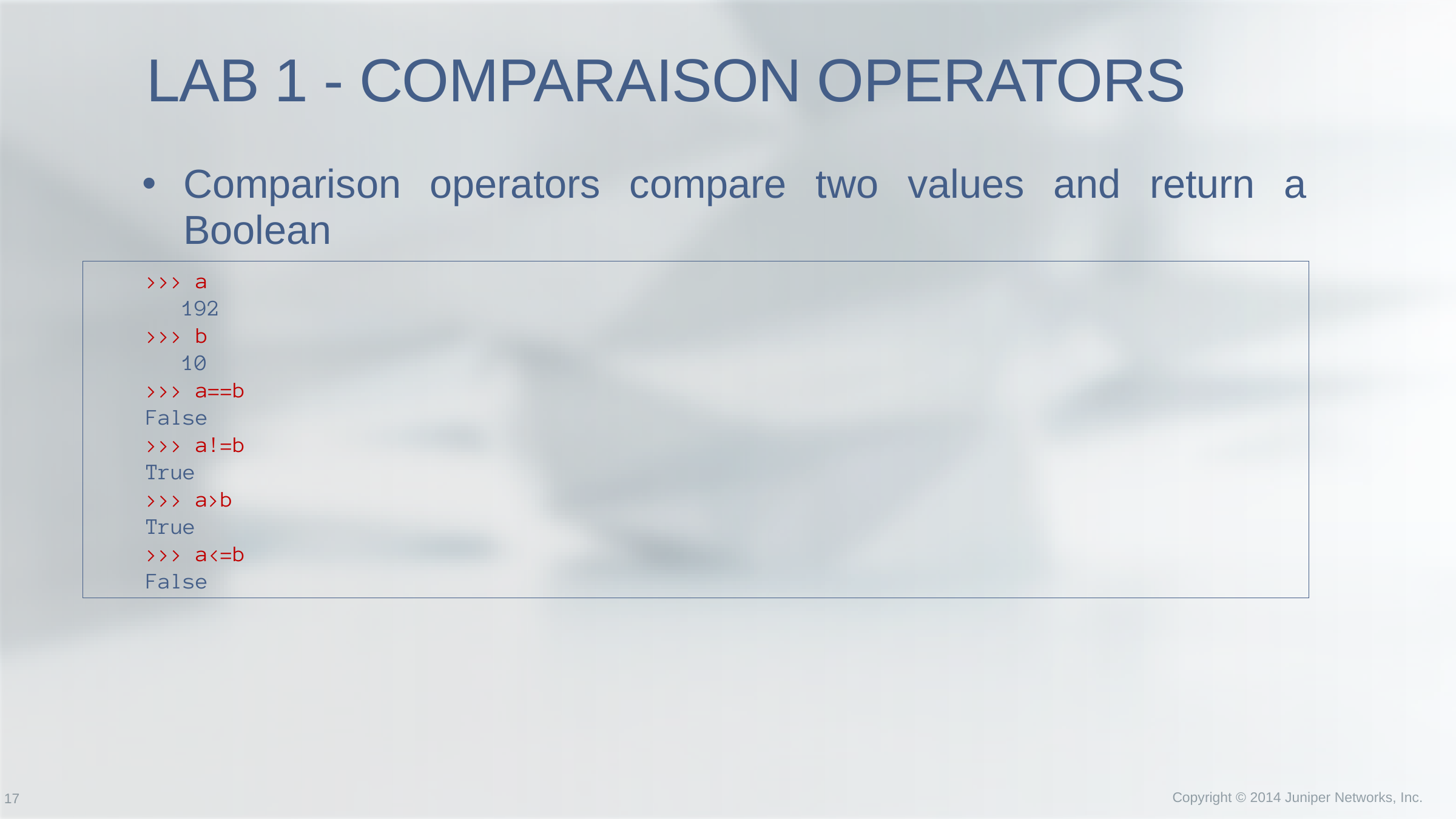

# LAB 1 - COMPARAISON OPERATORS
Comparison operators compare two values and return a Boolean
>>> a
	192
>>> b
	10
>>> a==b
False
>>> a!=b
True
>>> a>b
True
>>> a<=b
False